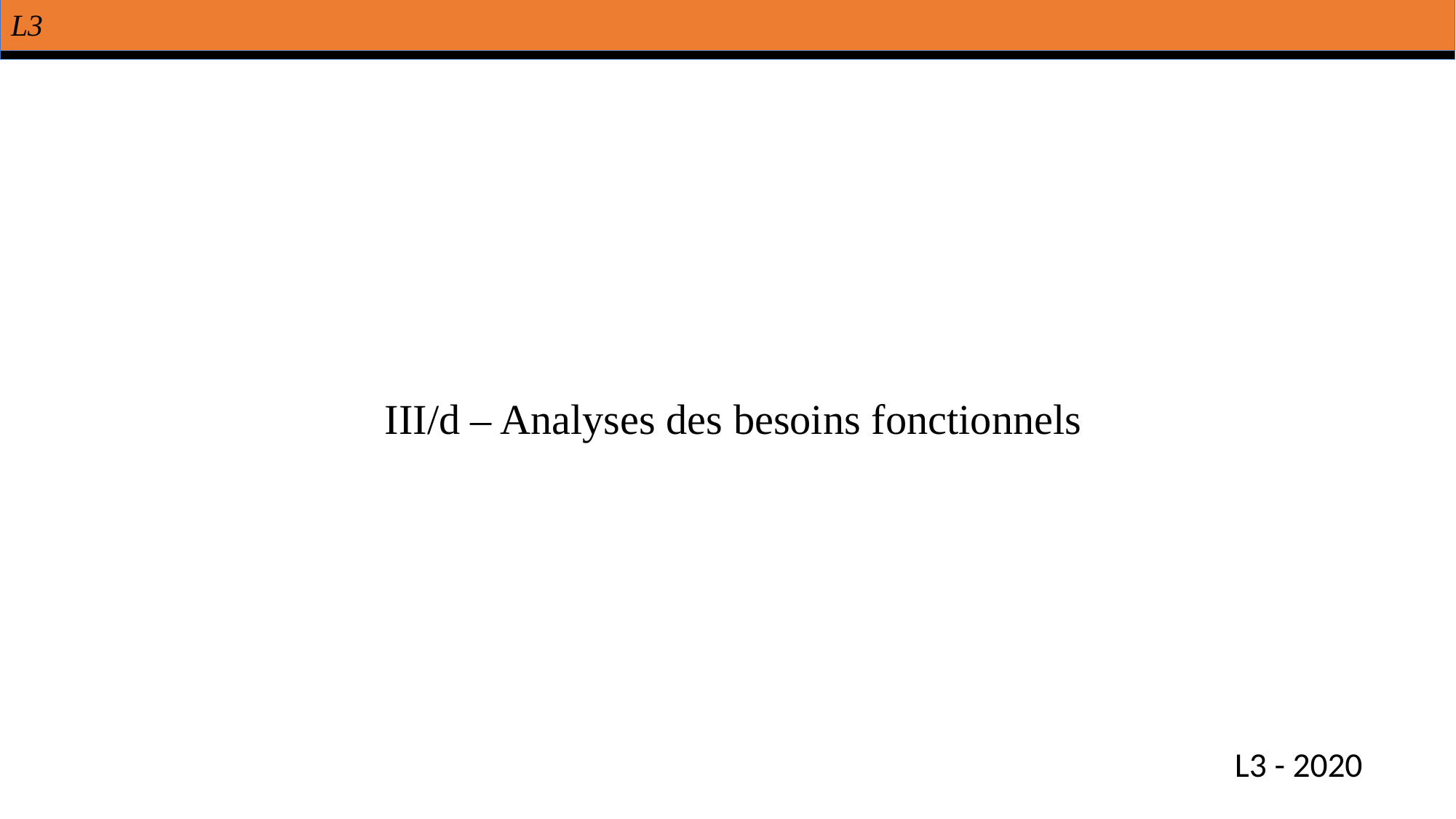

L3

# III/d – Analyses des besoins fonctionnels
L3 - 2020